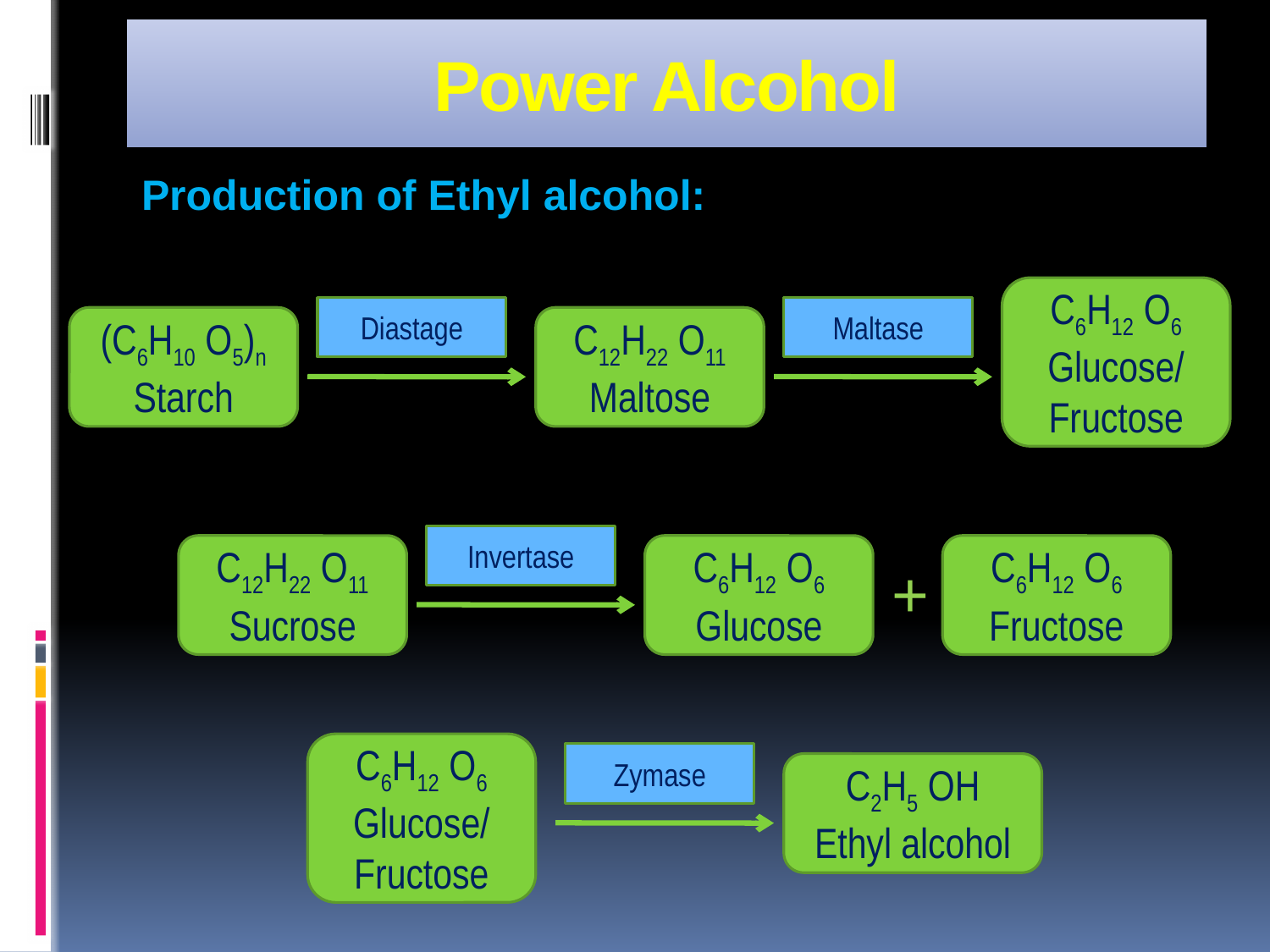

# Power Alcohol
Production of Ethyl alcohol:

C6H12 O6
Glucose/
Fructose
Diastage
Maltase
(C6H10 O5)n
Starch
C12H22 O11
Maltose
Invertase
C12H22 O11
Sucrose
C6H12 O6
Glucose
C6H12 O6
Fructose
+
C6H12 O6
Glucose/
Fructose
Zymase
C2H5 OH
Ethyl alcohol